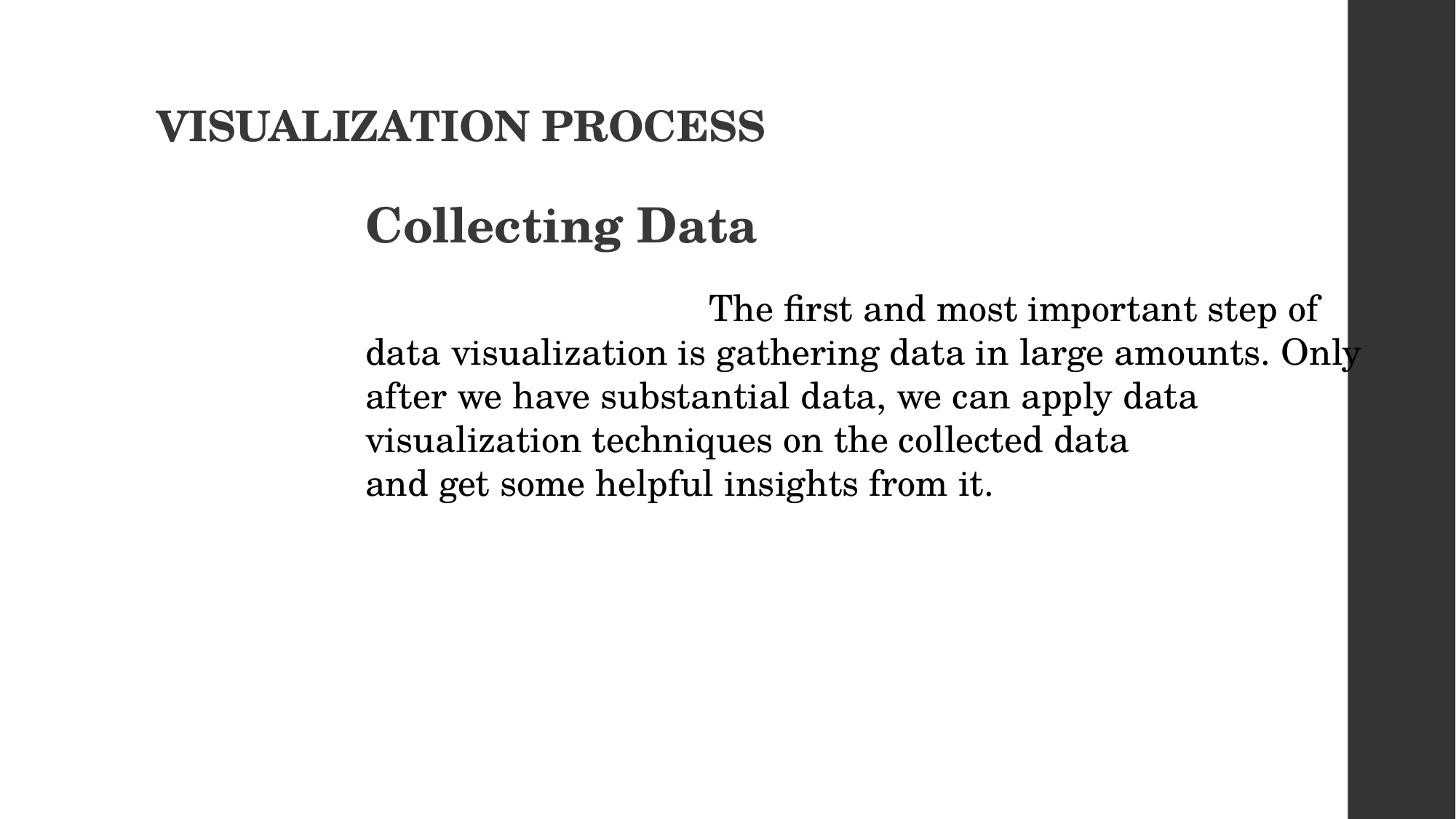

VISUALIZATION PROCESS
Collecting Data
                                                                                                                                                                                     The first and most important step of data visualization is gathering data in large amounts. Only after we have substantial data, we can apply data visualization techniques on the collected data
and get some helpful insights from it.